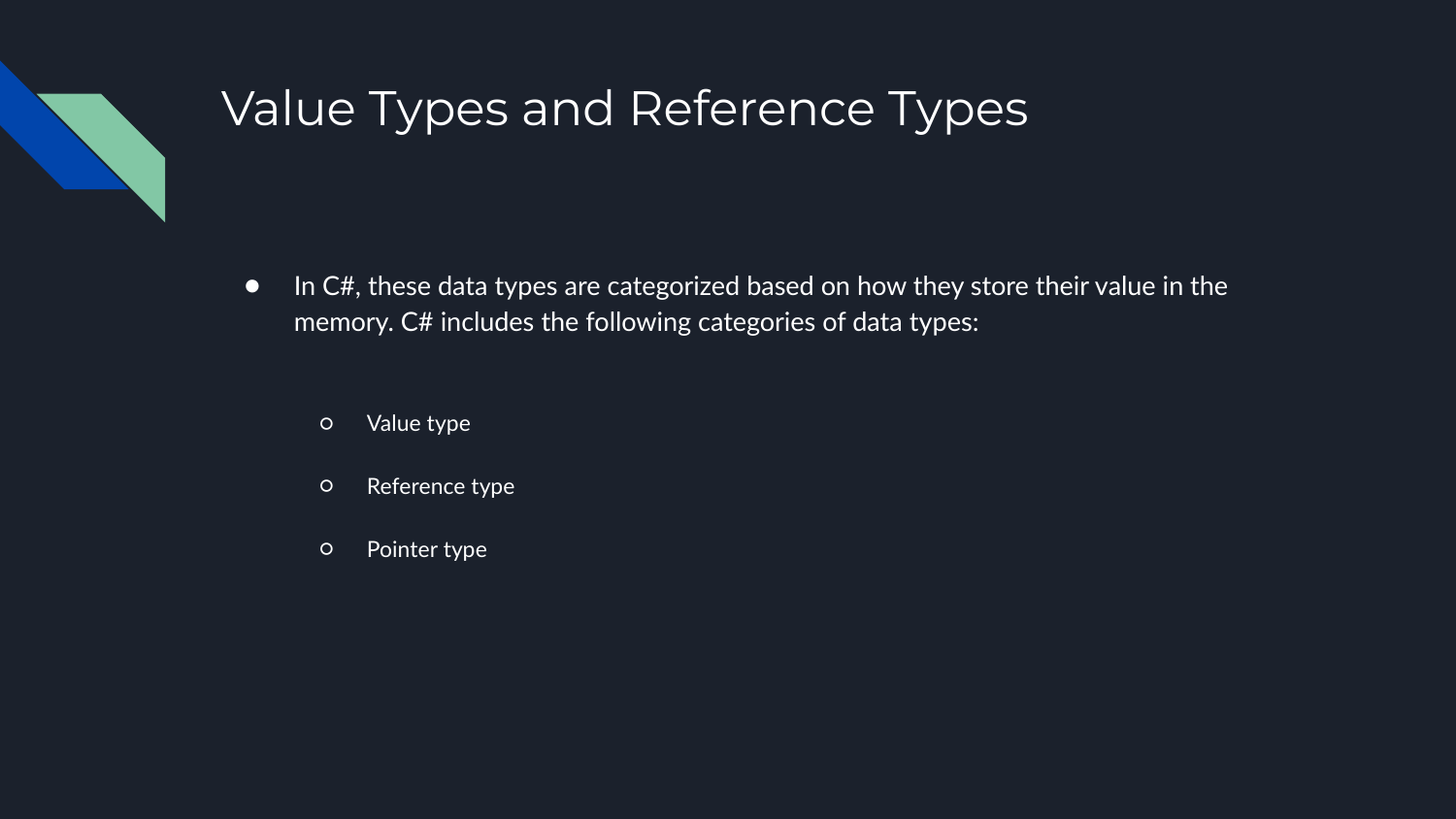

# Value Types and Reference Types
In C#, these data types are categorized based on how they store their value in the memory. C# includes the following categories of data types:

Value type
Reference type
Pointer type